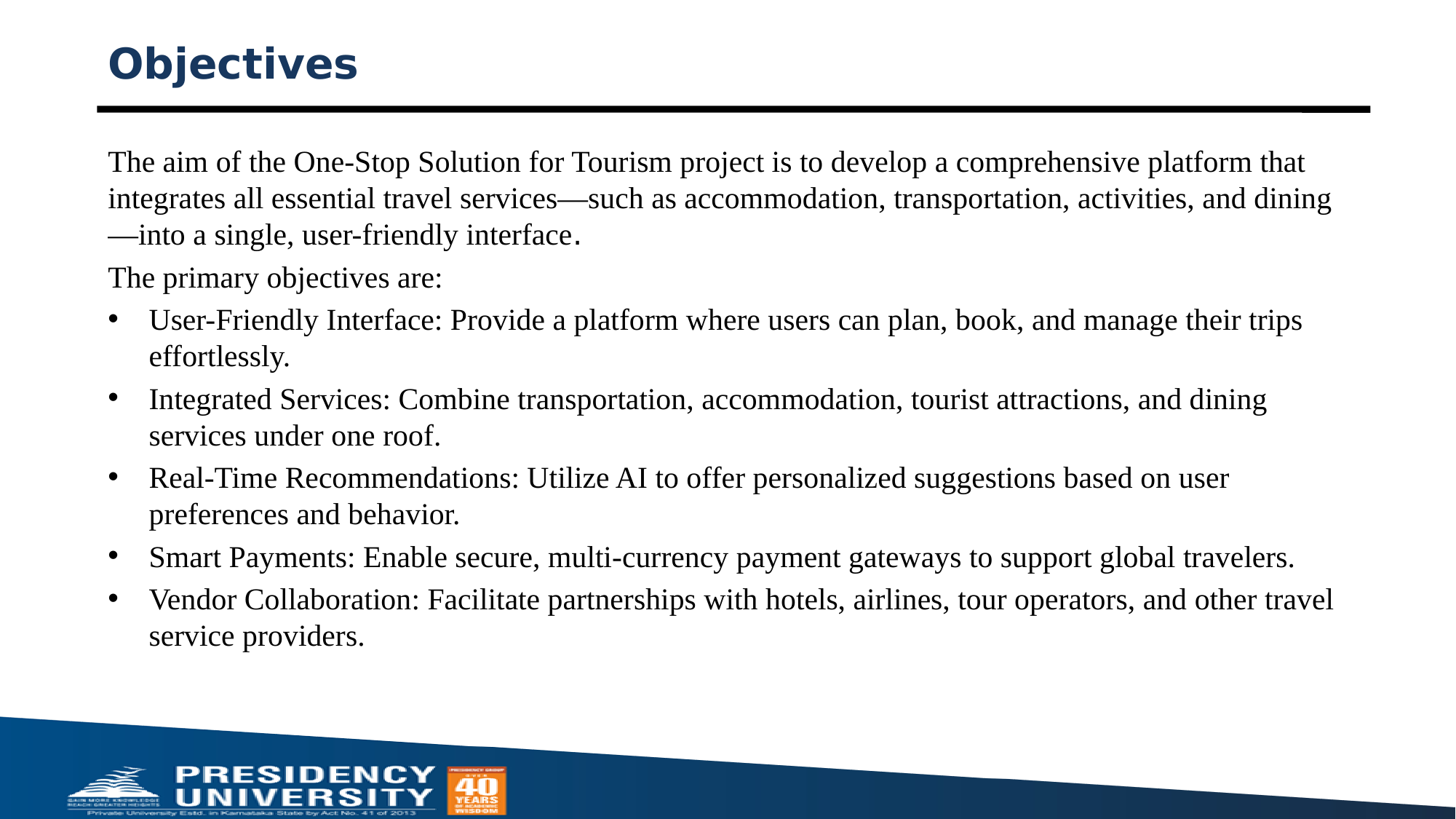

# Objectives
The aim of the One-Stop Solution for Tourism project is to develop a comprehensive platform that integrates all essential travel services—such as accommodation, transportation, activities, and dining—into a single, user-friendly interface.
The primary objectives are:
User-Friendly Interface: Provide a platform where users can plan, book, and manage their trips effortlessly.
Integrated Services: Combine transportation, accommodation, tourist attractions, and dining services under one roof.
Real-Time Recommendations: Utilize AI to offer personalized suggestions based on user preferences and behavior.
Smart Payments: Enable secure, multi-currency payment gateways to support global travelers.
Vendor Collaboration: Facilitate partnerships with hotels, airlines, tour operators, and other travel service providers.